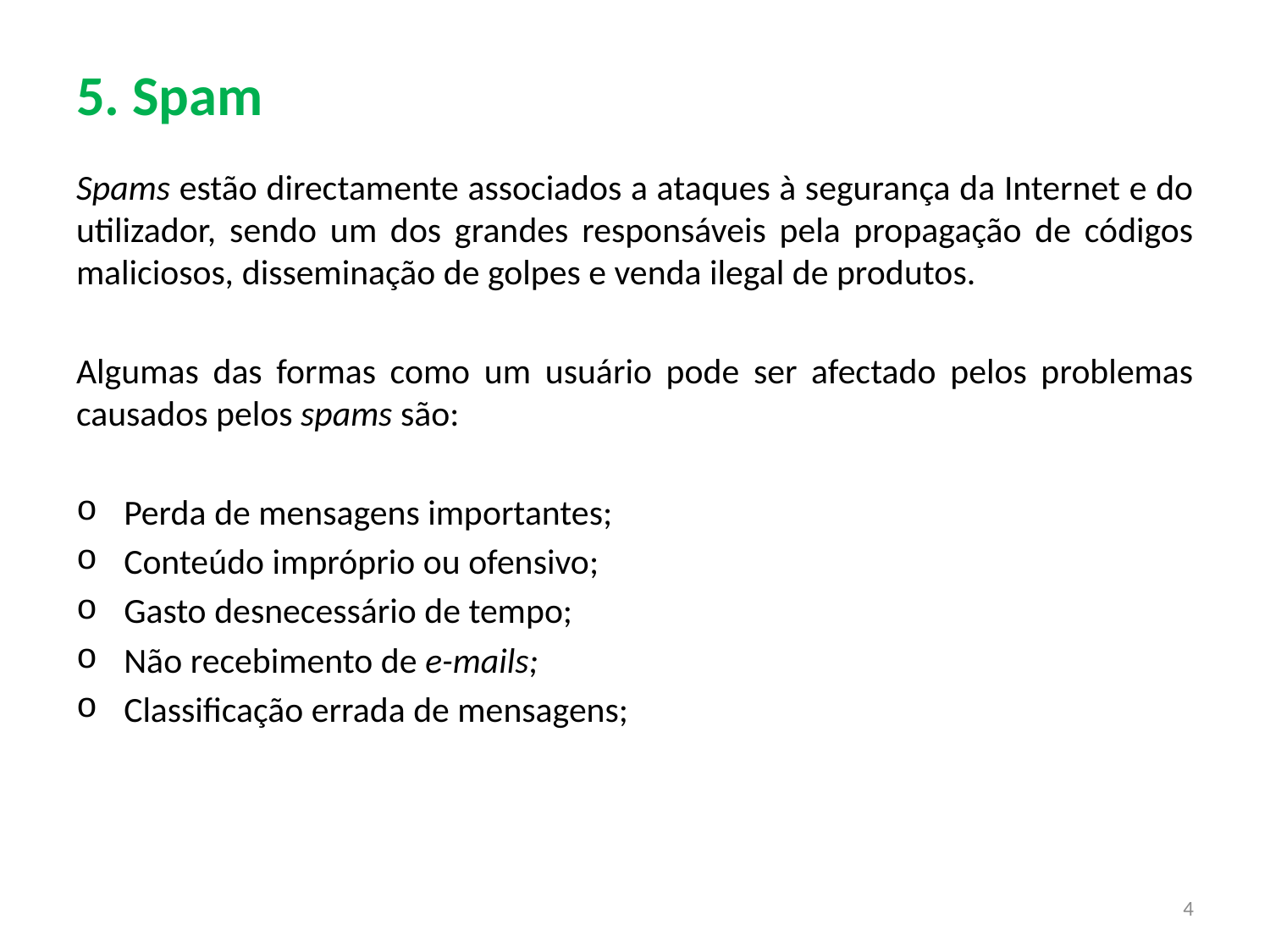

# 5. Spam
Spams estão directamente associados a ataques à segurança da Internet e do utilizador, sendo um dos grandes responsáveis pela propagação de códigos maliciosos, disseminação de golpes e venda ilegal de produtos.

Algumas das formas como um usuário pode ser afectado pelos problemas causados pelos spams são:

Perda de mensagens importantes;
Conteúdo impróprio ou ofensivo;
Gasto desnecessário de tempo;
Não recebimento de e-mails;
Classificação errada de mensagens;

4